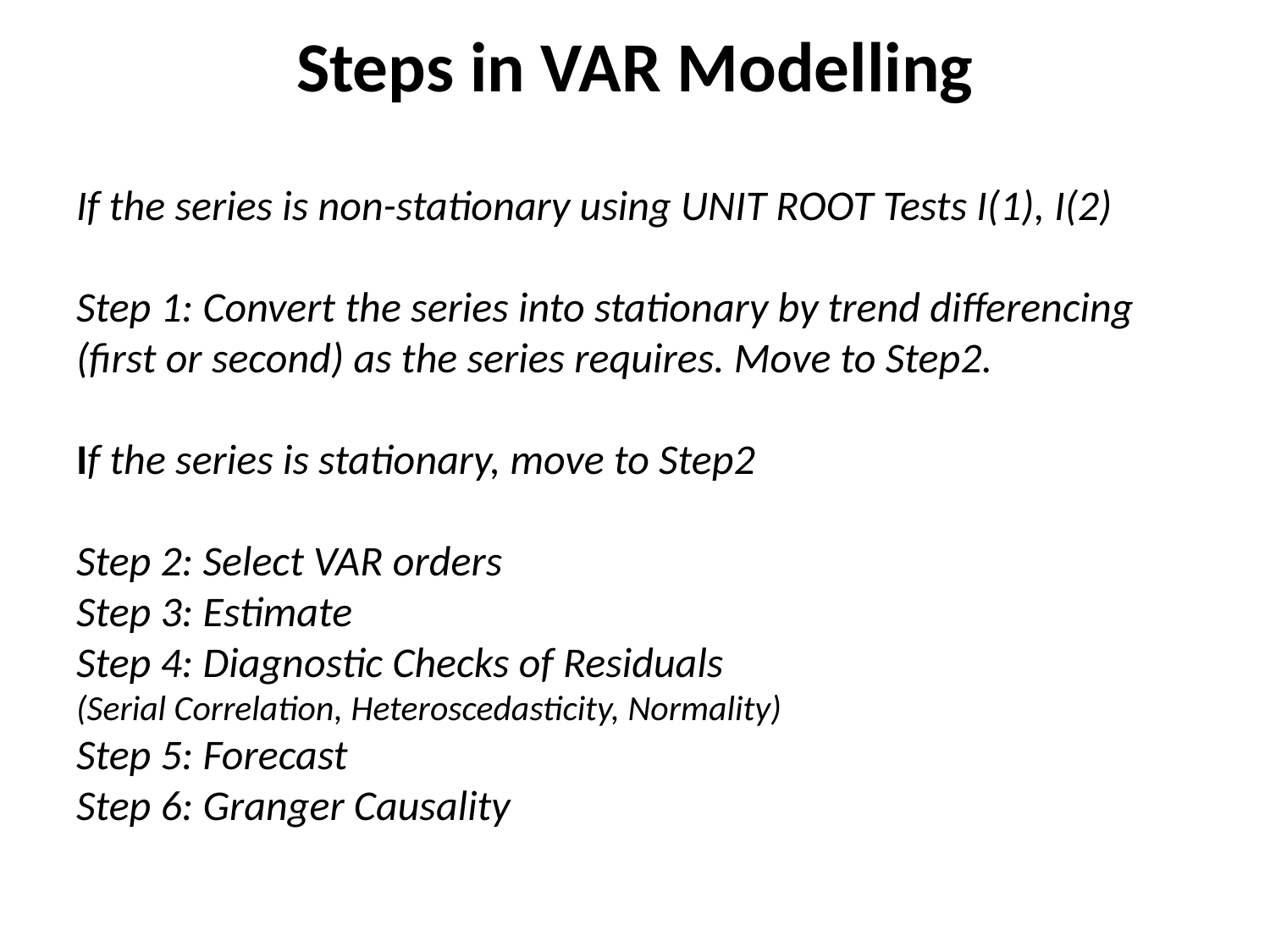

Steps in VAR Modelling
# If the series is non-stationary using UNIT ROOT Tests I(1), I(2) Step 1: Convert the series into stationary by trend differencing (first or second) as the series requires. Move to Step2. If the series is stationary, move to Step2 Step 2: Select VAR orders Step 3: Estimate Step 4: Diagnostic Checks of Residuals (Serial Correlation, Heteroscedasticity, Normality) Step 5: Forecast Step 6: Granger Causality